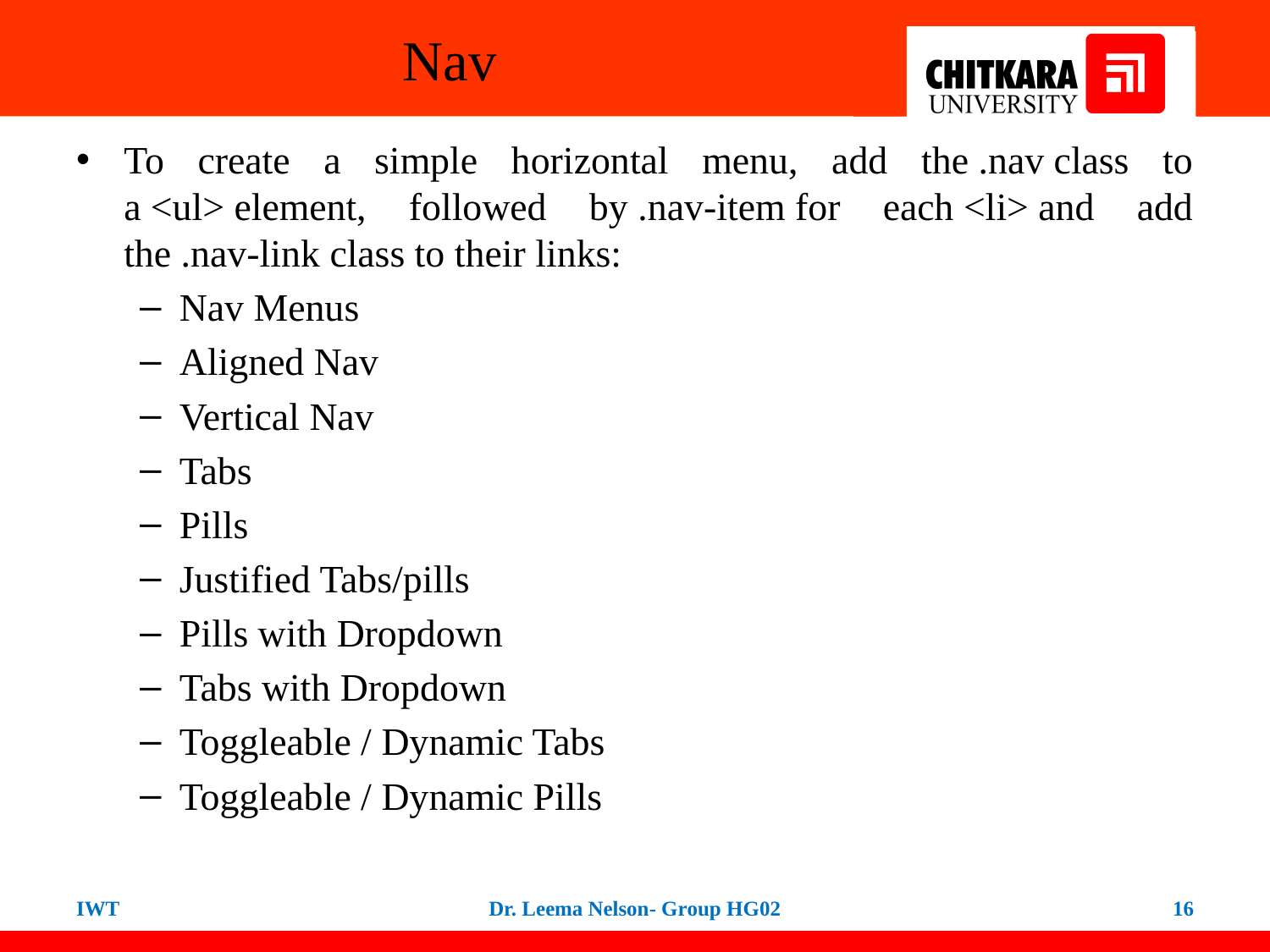

# Nav
To create a simple horizontal menu, add the .nav class to a <ul> element, followed by .nav-item for each <li> and add the .nav-link class to their links:
Nav Menus
Aligned Nav
Vertical Nav
Tabs
Pills
Justified Tabs/pills
Pills with Dropdown
Tabs with Dropdown
Toggleable / Dynamic Tabs
Toggleable / Dynamic Pills

IWT
Dr. Leema Nelson- Group HG02
16